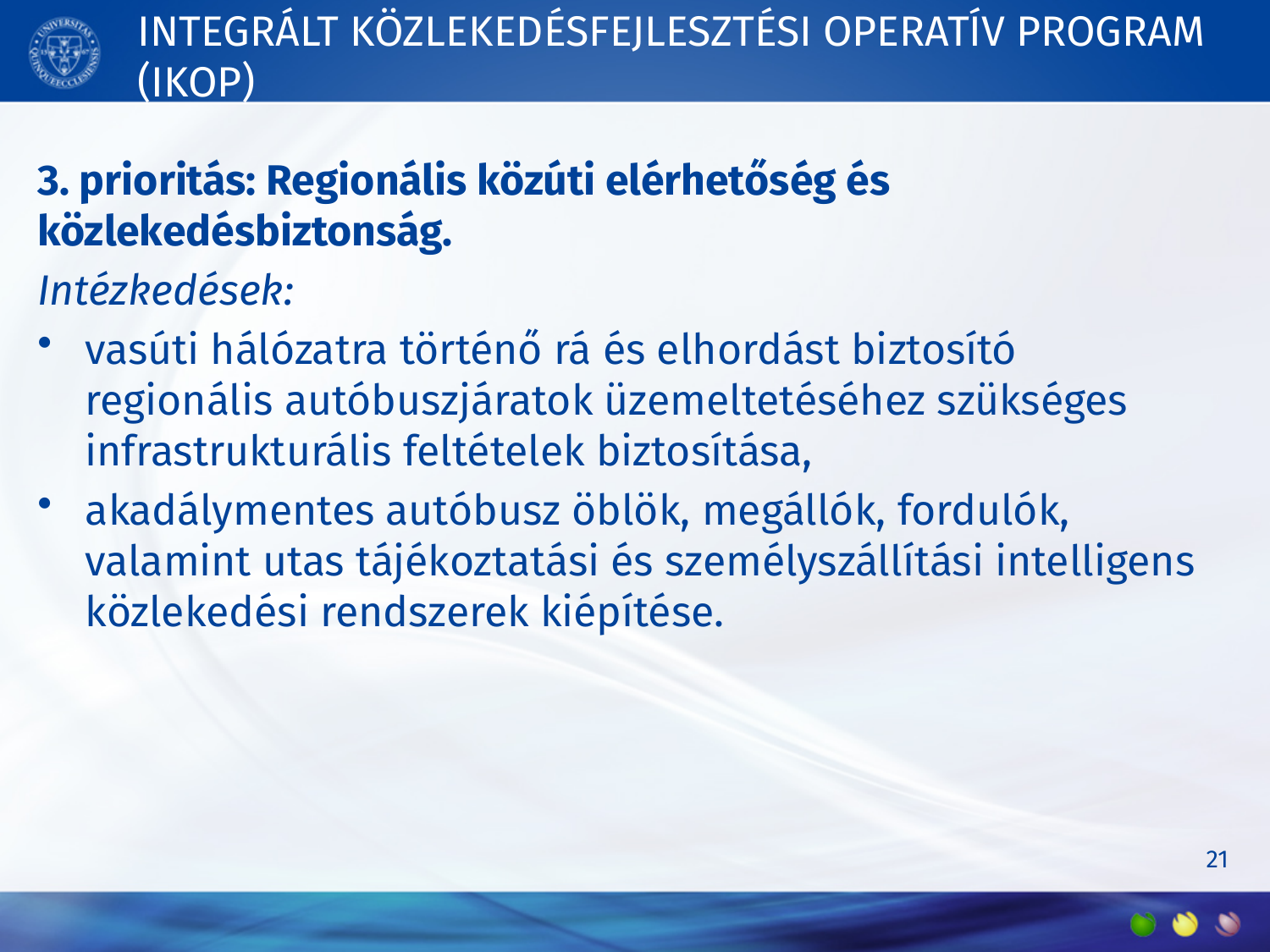

# INTEGRÁLT KÖZLEKEDÉSFEJLESZTÉSI OPERATÍV PROGRAM (IKOP)
3. prioritás: Regionális közúti elérhetőség és közlekedésbiztonság.
Intézkedések:
vasúti hálózatra történő rá és elhordást biztosító regionális autóbuszjáratok üzemeltetéséhez szükséges infrastrukturális feltételek biztosítása,
akadálymentes autóbusz öblök, megállók, fordulók, valamint utas tájékoztatási és személyszállítási intelligens közlekedési rendszerek kiépítése.

21